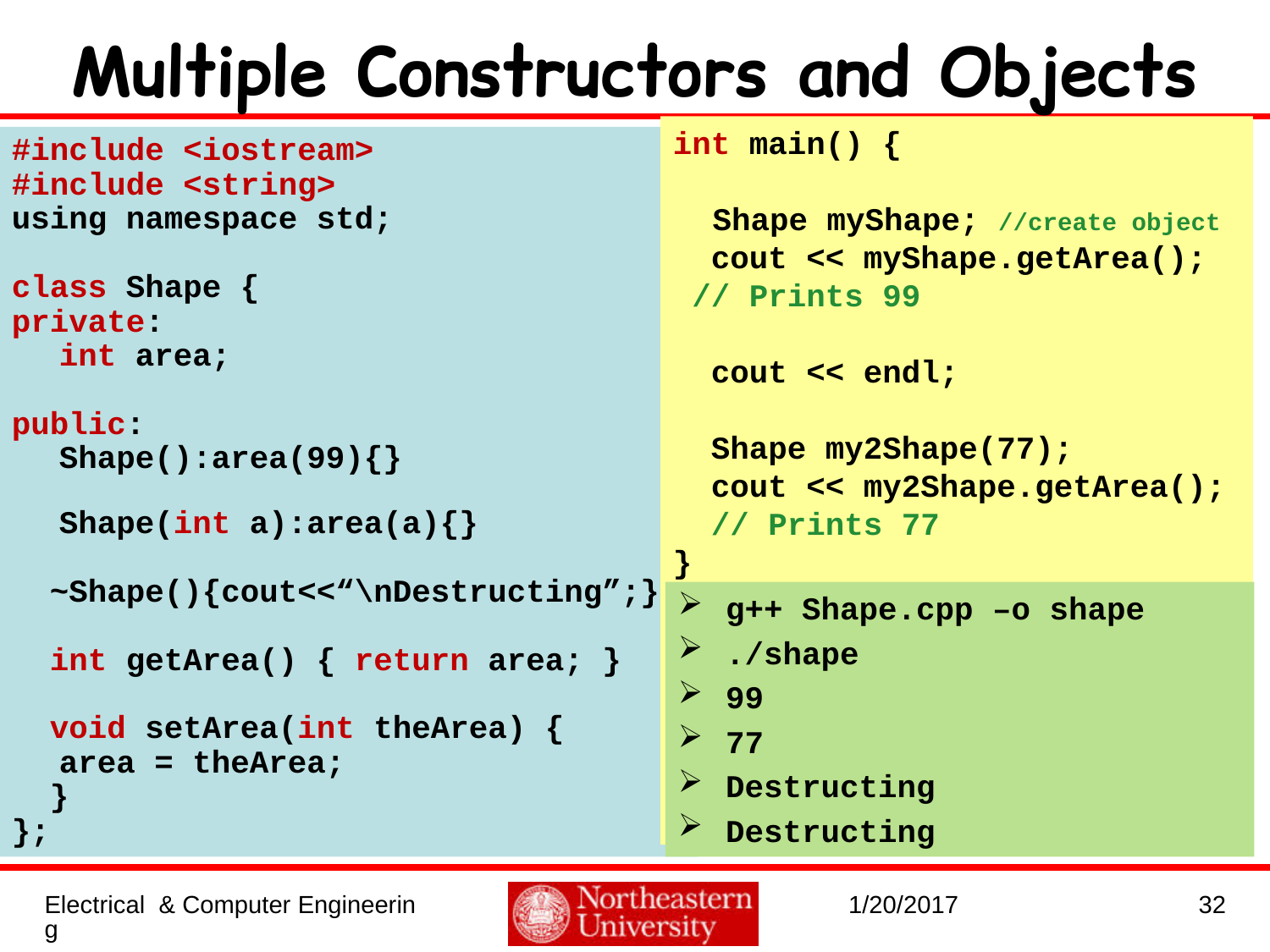

# Multiple Constructors and Objects
int main() {

	Shape myShape; //create object
  cout << myShape.getArea();
 // Prints 99

  cout << endl;

  Shape my2Shape(77);
  cout << my2Shape.getArea();
  // Prints 77
}
#include <iostream>
#include <string>
using namespace std;

class Shape {
private:
	int area;

public:
	Shape():area(99){}

	Shape(int a):area(a){}

  ~Shape(){cout<<“\nDestructing”;}

  int getArea() { return area; }

  void setArea(int theArea) {
	area = theArea;
  }
};
g++ Shape.cpp –o shape
./shape
99
77
Destructing
Destructing
Electrical  & Computer Engineering
1/20/2017
32